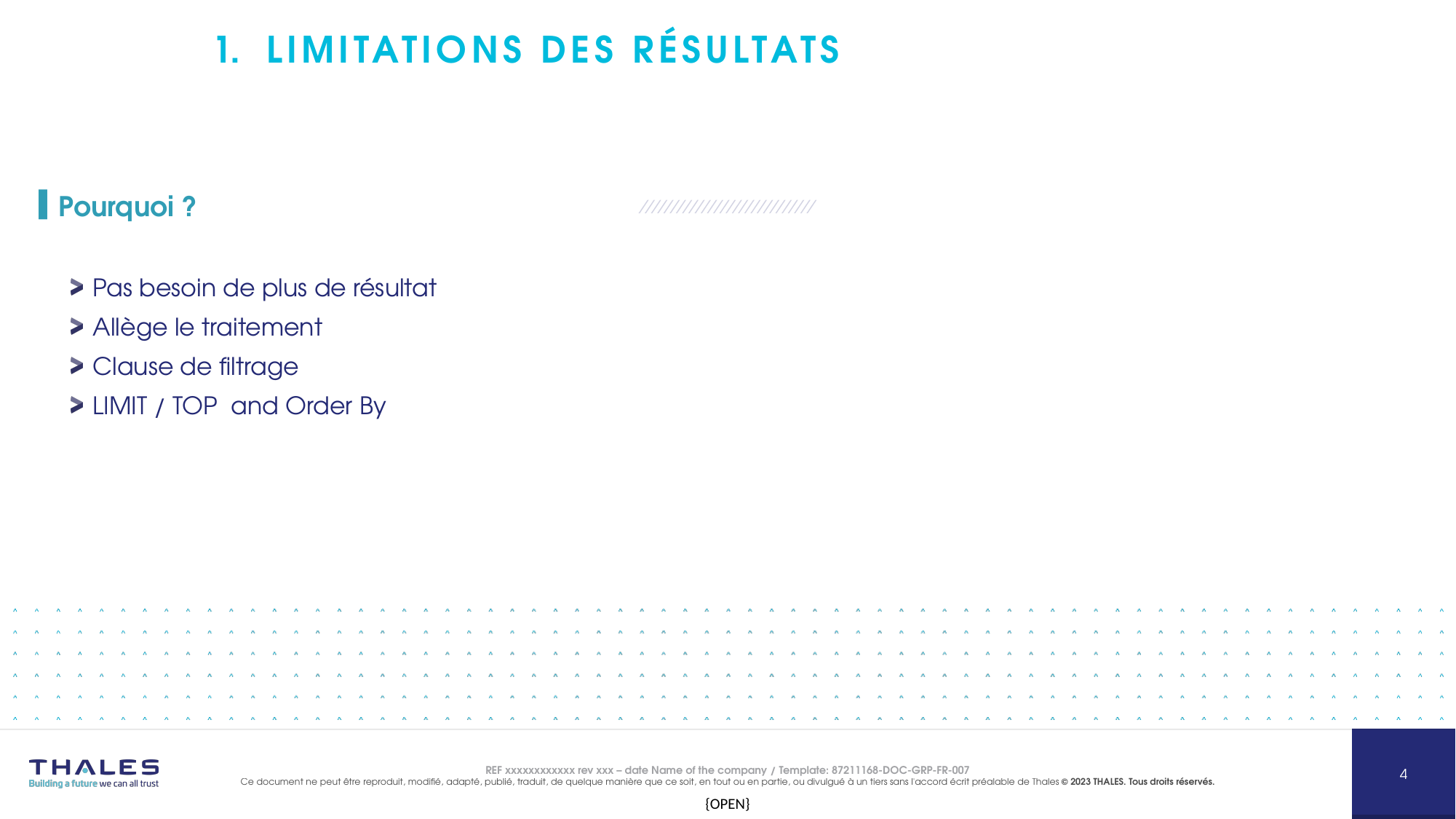

# Limitations des résultats
Pourquoi ?

Pas besoin de plus de résultat
Allège le traitement
Clause de filtrage
LIMIT / TOP  and Order By